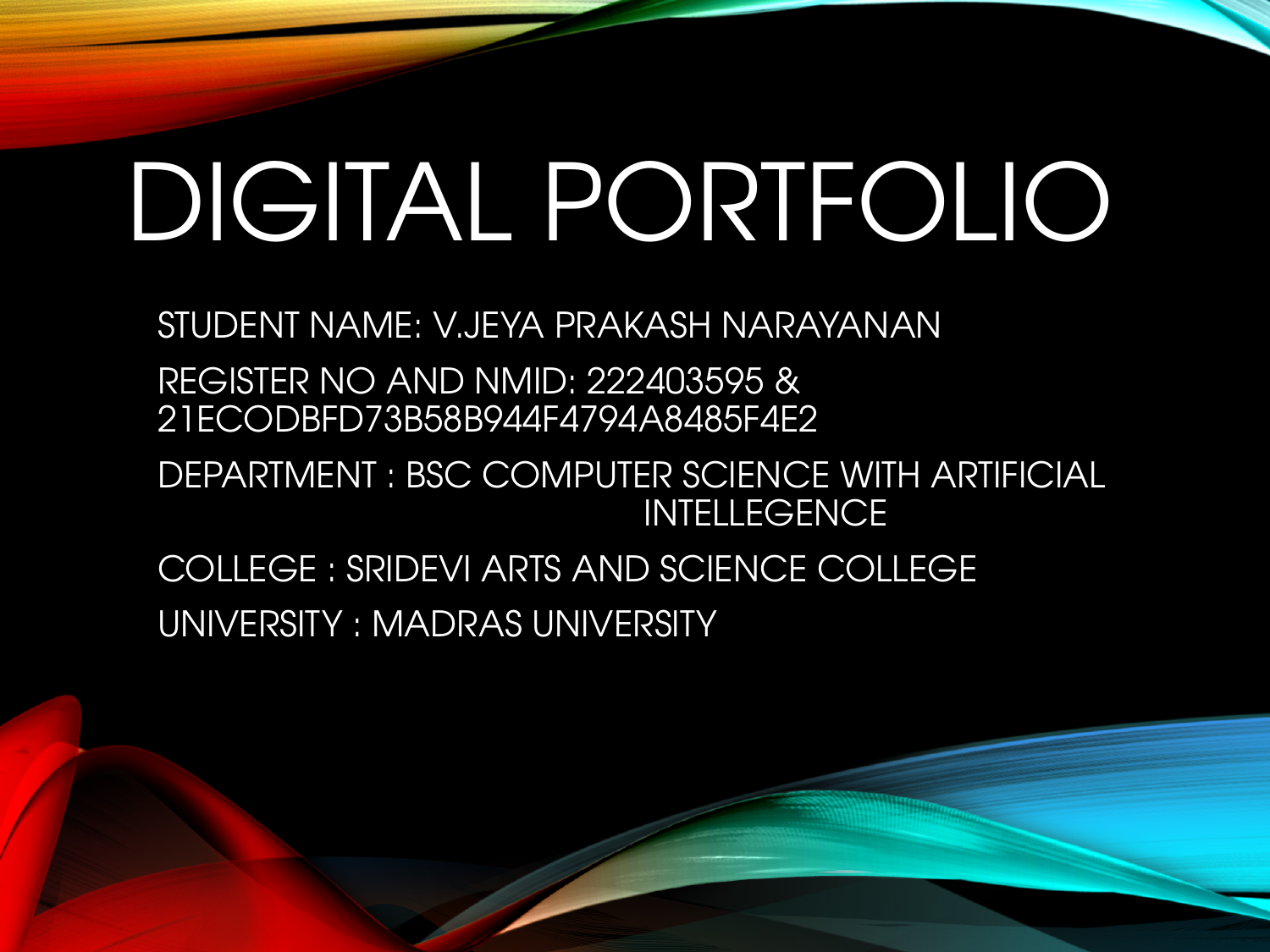

# Digital Portfolio
STUDENT NAME: V.JEYA PRAKASH NARAYANAN
REGISTER NO AND NMID: 222403595 & 21ECODBFD73B58B944F4794A8485F4E2
DEPARTMENT : BSC COMPUTER SCIENCE WITH ARTIFICIAL                                                            INTELLEGENCE
COLLEGE : SRIDEVI ARTS AND SCIENCE COLLEGE
UNIVERSITY : MADRAS UNIVERSITY